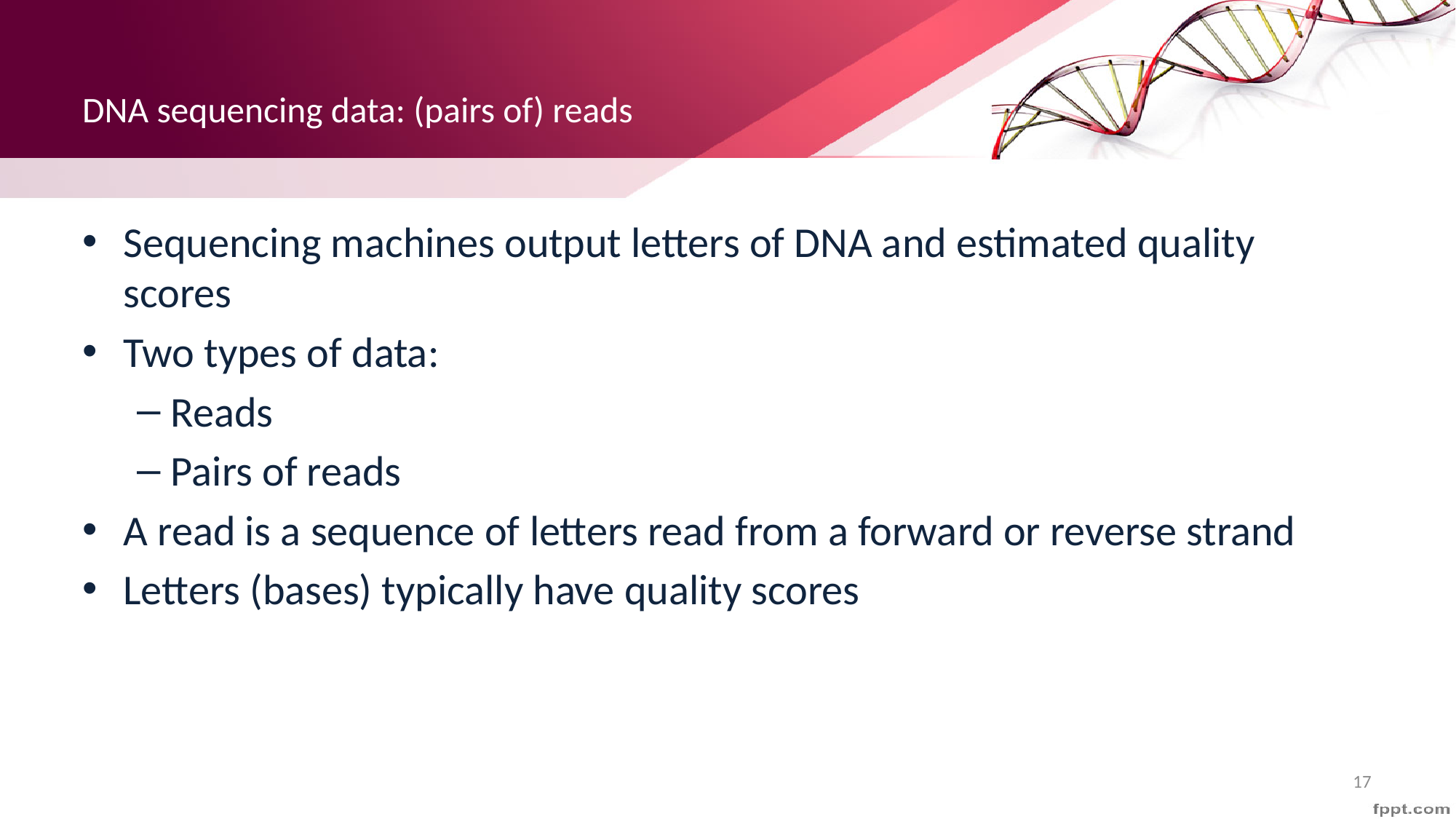

# DNA sequencing data: (pairs of) reads
Sequencing machines output letters of DNA and estimated quality scores
Two types of data:
Reads
Pairs of reads
A read is a sequence of letters read from a forward or reverse strand
Letters (bases) typically have quality scores
17